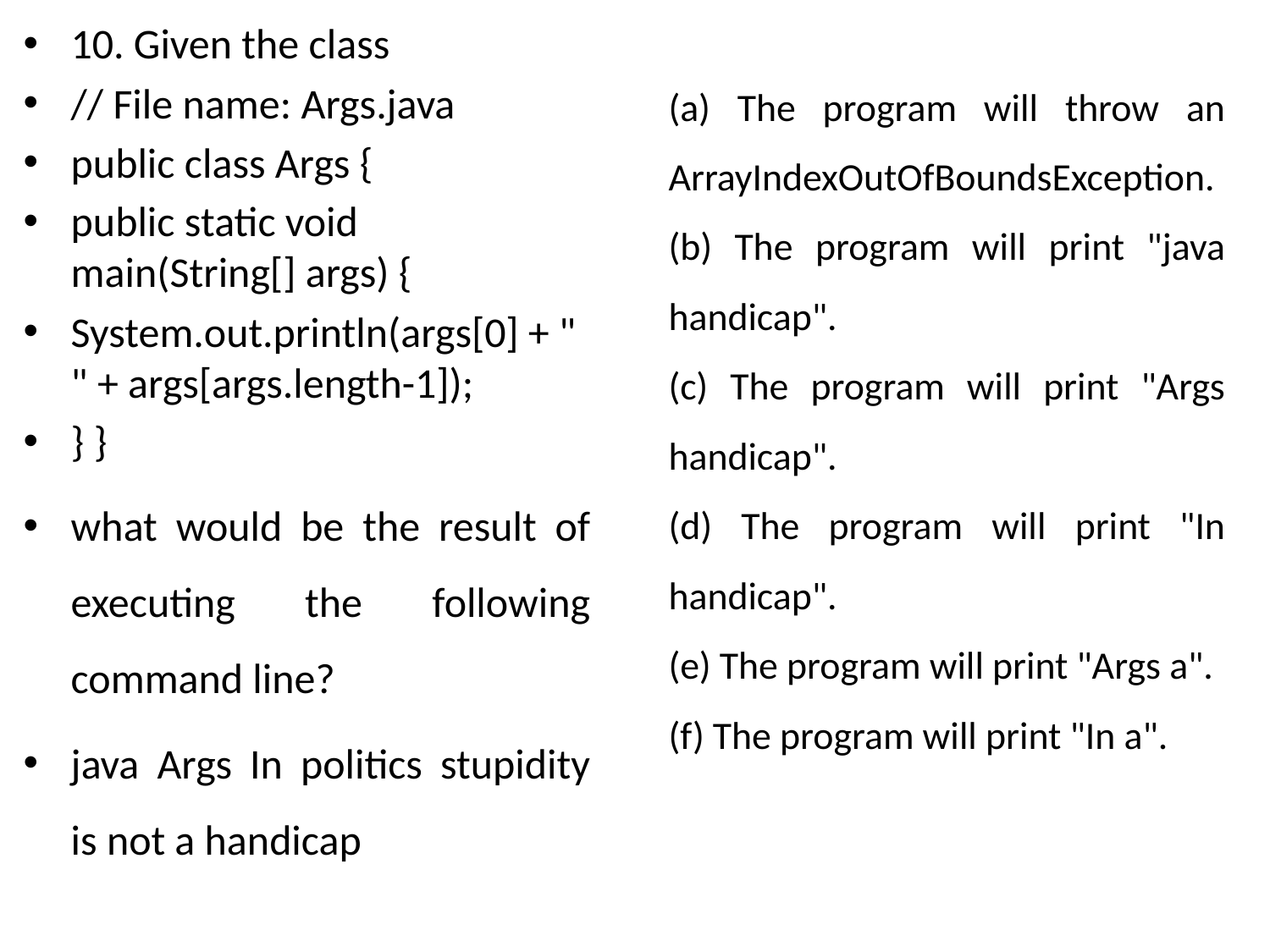

10. Given the class
// File name: Args.java
public class Args {
public static void main(String[] args) {
System.out.println(args[0] + " " + args[args.length-1]);
} }
what would be the result of executing the following command line?
java Args In politics stupidity is not a handicap
(a) The program will throw an ArrayIndexOutOfBoundsException.
(b) The program will print "java handicap".
(c) The program will print "Args handicap".
(d) The program will print "In handicap".
(e) The program will print "Args a".
(f) The program will print "In a".